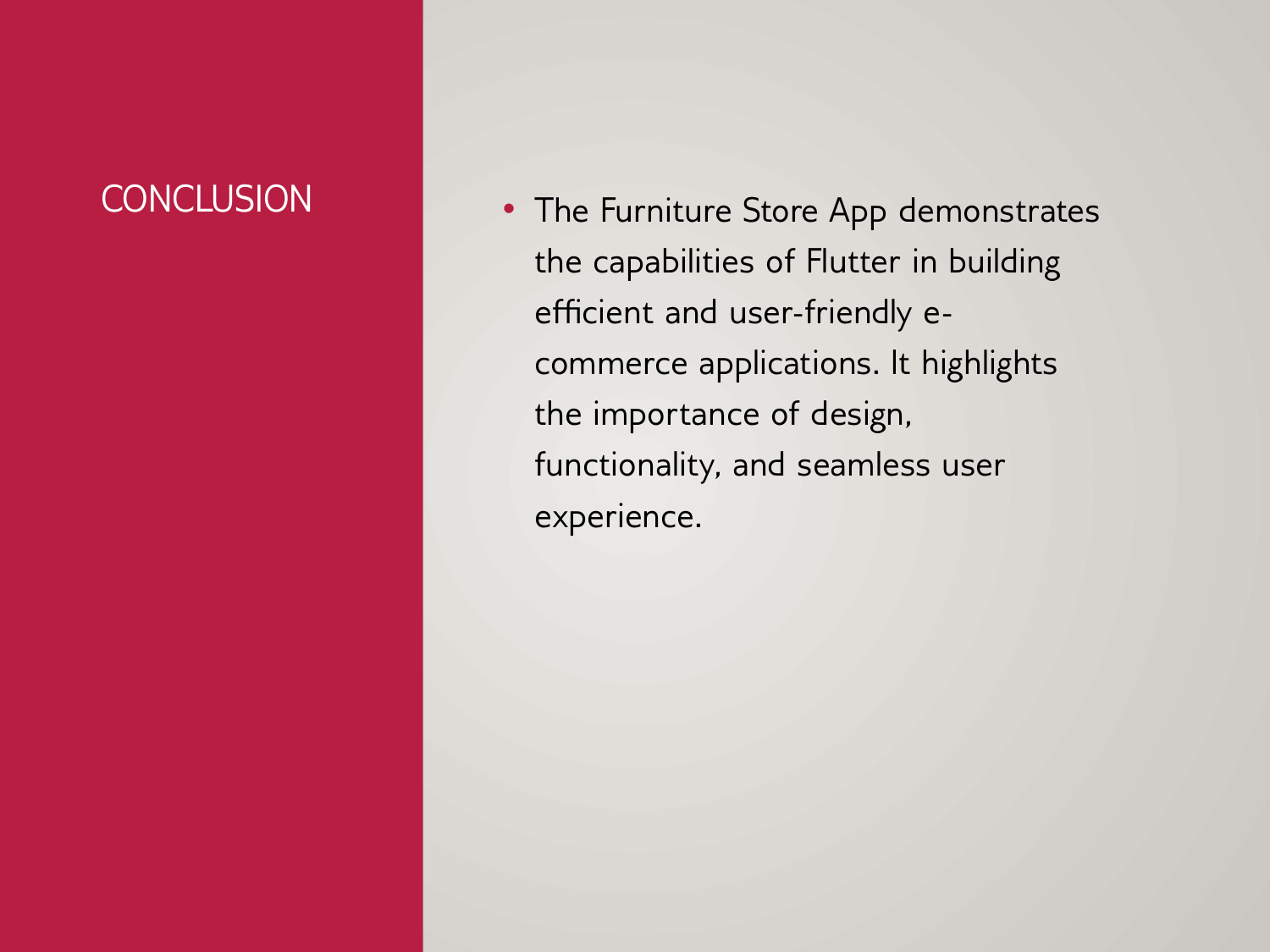

# Conclusion
The Furniture Store App demonstrates the capabilities of Flutter in building efficient and user-friendly e-commerce applications. It highlights the importance of design, functionality, and seamless user experience.